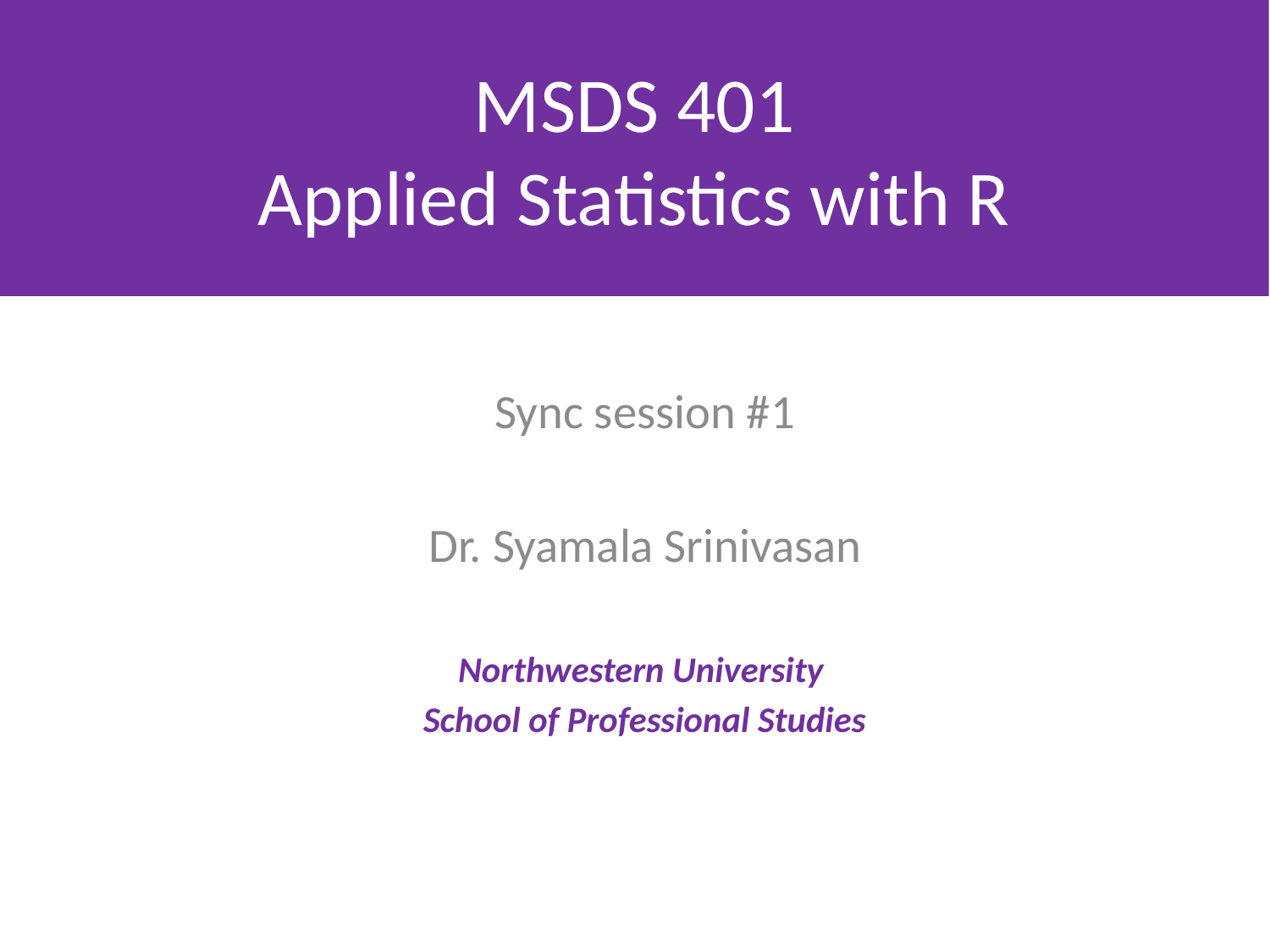

# MSDS 401 Applied Statistics with R

Sync session #1

Dr. Syamala Srinivasan

Northwestern University
School of Professional Studies